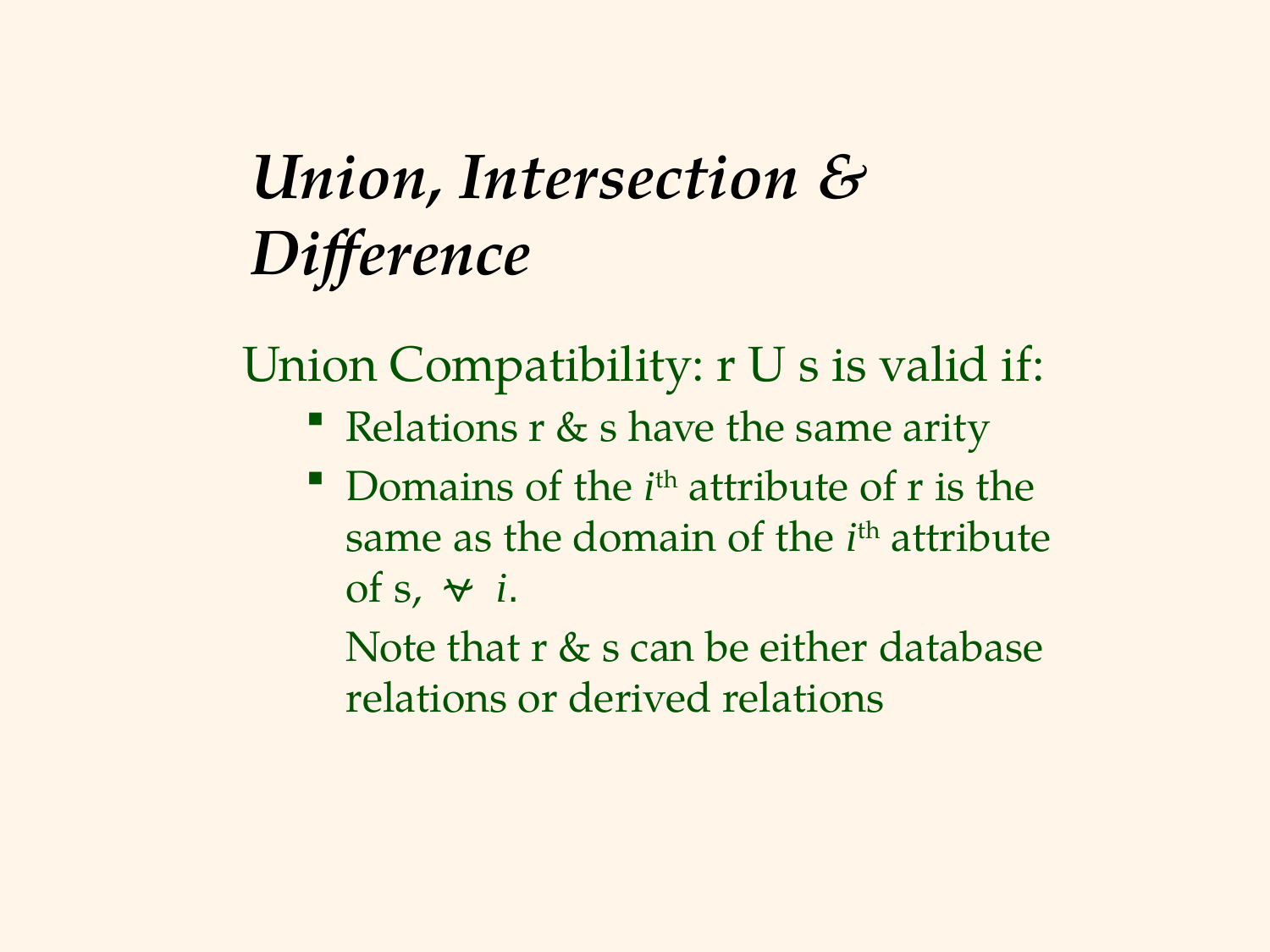

# Union, Intersection & Difference
Union Compatibility: r U s is valid if:
Relations r & s have the same arity
Domains of the ith attribute of r is the same as the domain of the ith attribute of s, ⍱ i.
	Note that r & s can be either database relations or derived relations